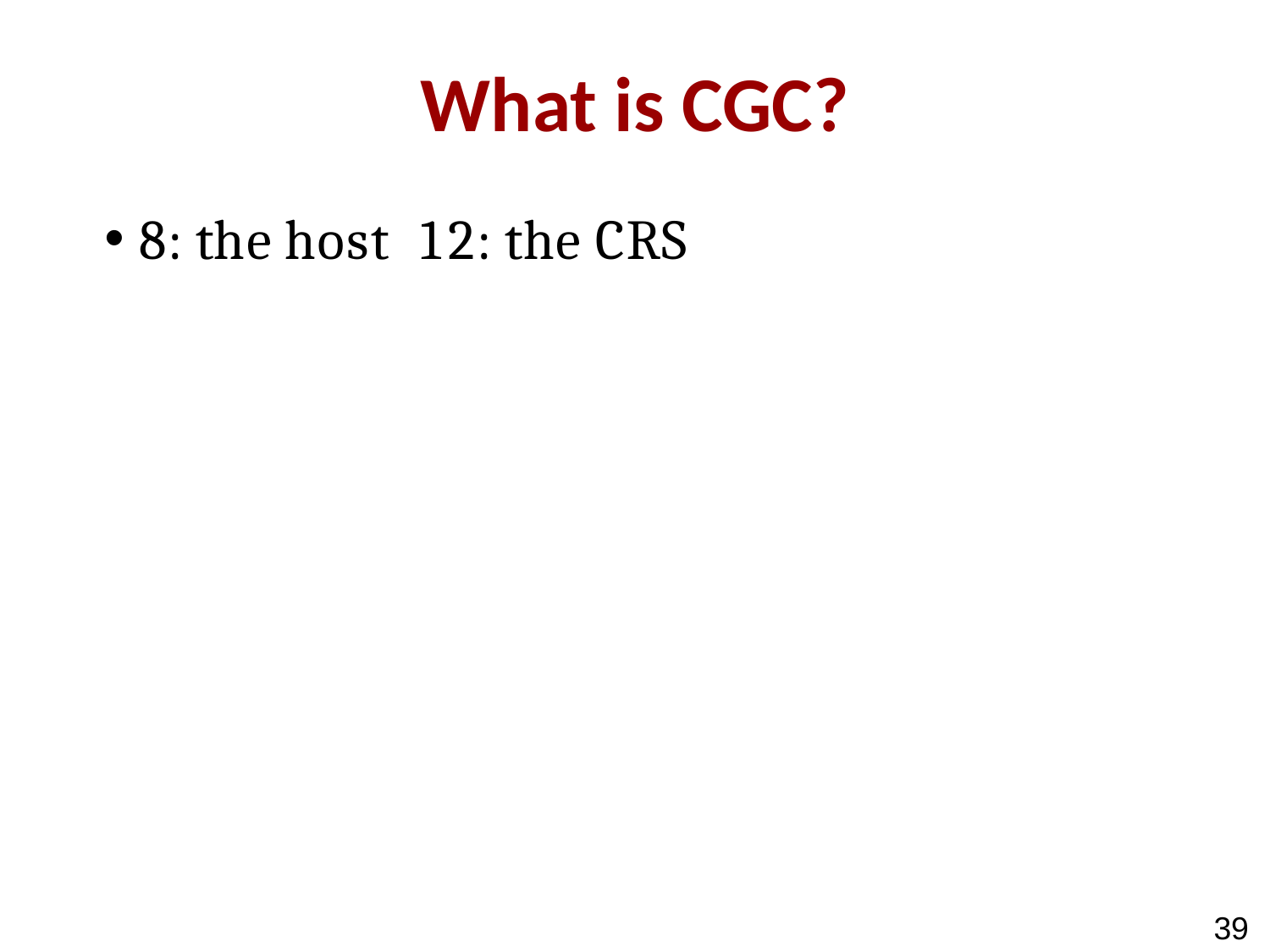

# What is CGC?
 8: the host  12: the CRS
39